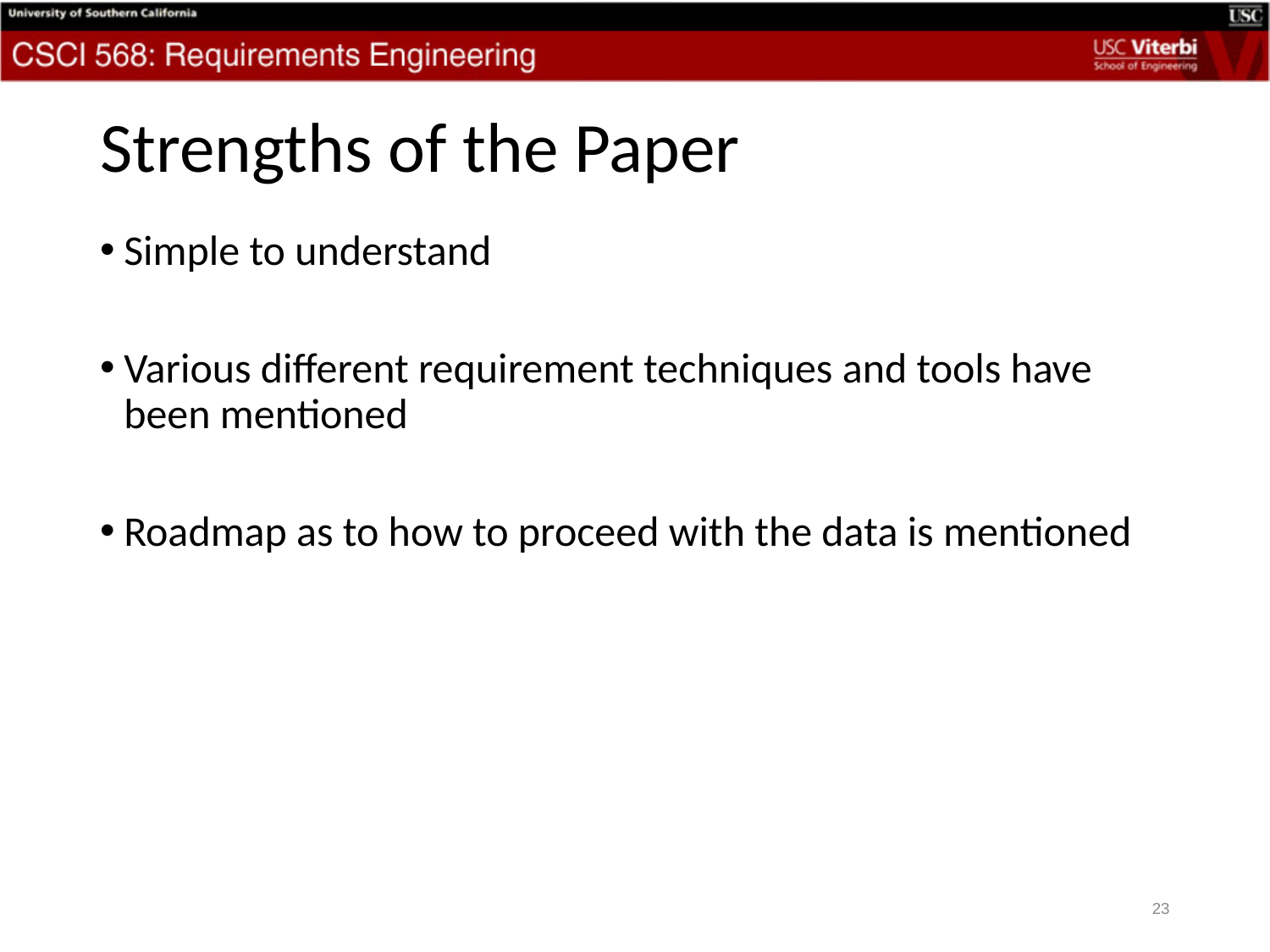

# Strengths of the Paper
Simple to understand

Various different requirement techniques and tools have been mentioned

Roadmap as to how to proceed with the data is mentioned

23